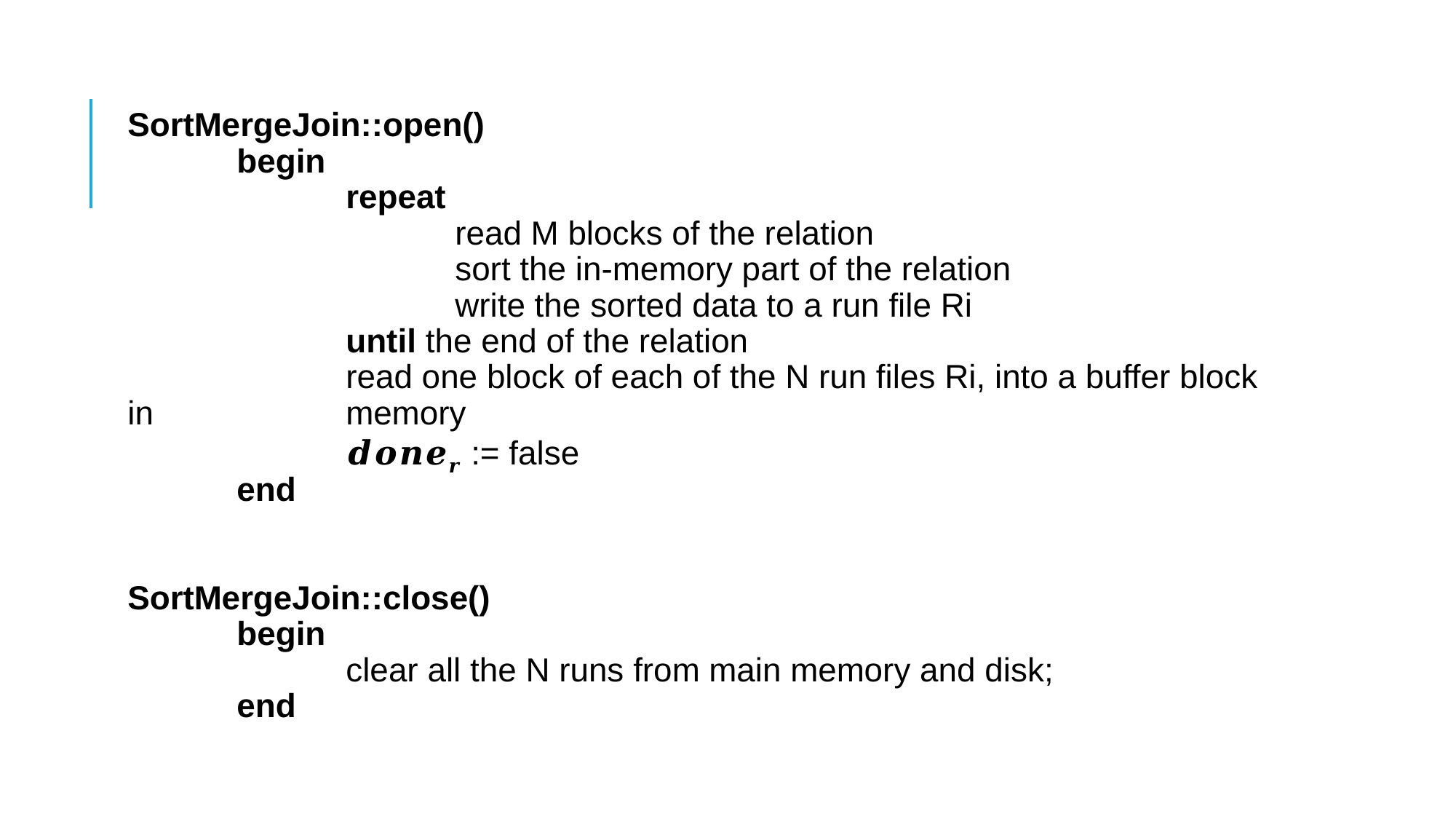

SortMergeJoin::open()
	begin
		repeat
			read M blocks of the relation
			sort the in-memory part of the relation
			write the sorted data to a run file Ri
		until the end of the relation
		read one block of each of the N run files Ri, into a buffer block in 		memory
		𝒅𝒐𝒏𝒆𝒓 := false
	end
SortMergeJoin::close()
	begin
		clear all the N runs from main memory and disk;
	end